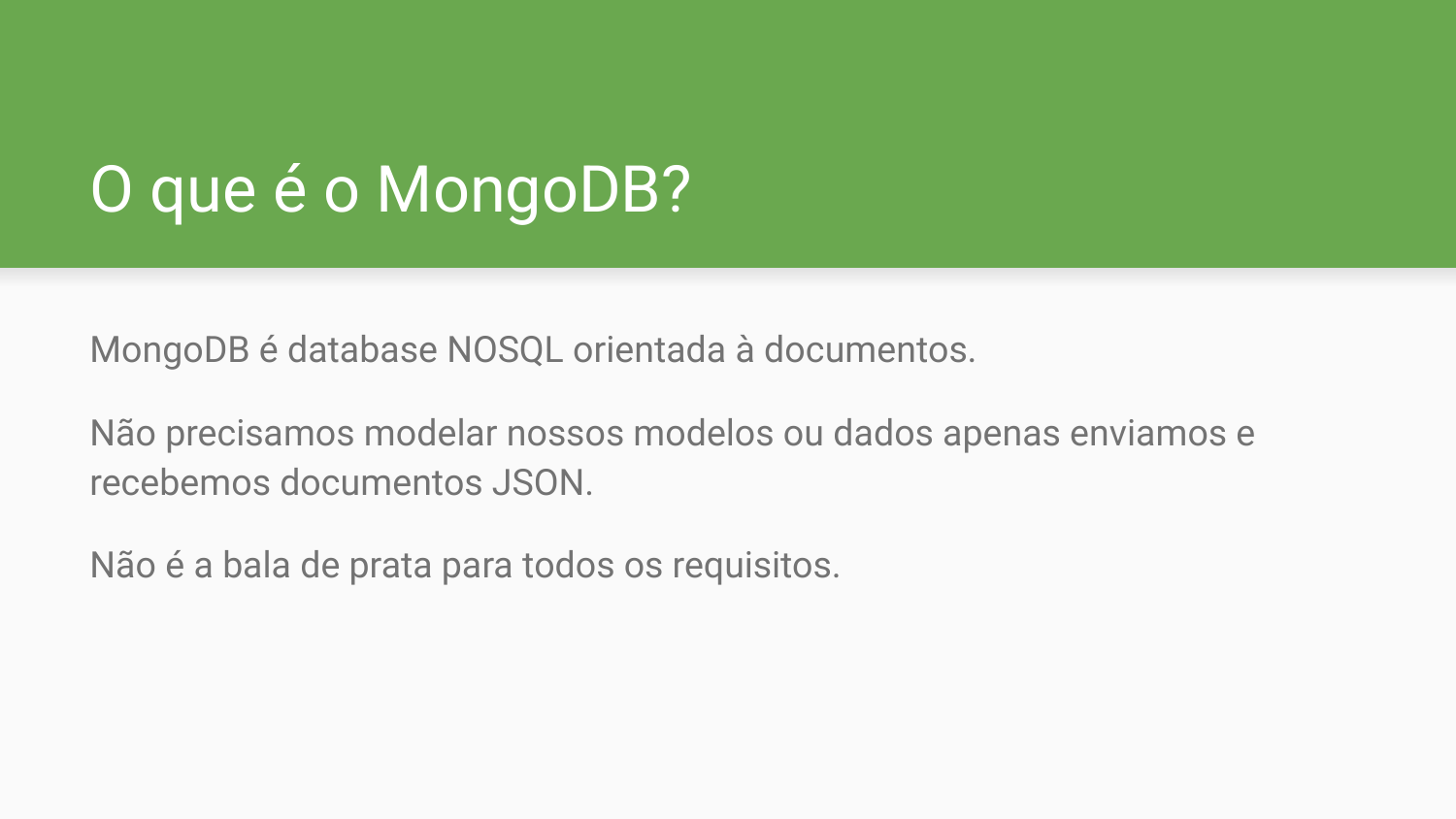

# O que é o MongoDB?
MongoDB é database NOSQL orientada à documentos.
Não precisamos modelar nossos modelos ou dados apenas enviamos e recebemos documentos JSON.
Não é a bala de prata para todos os requisitos.